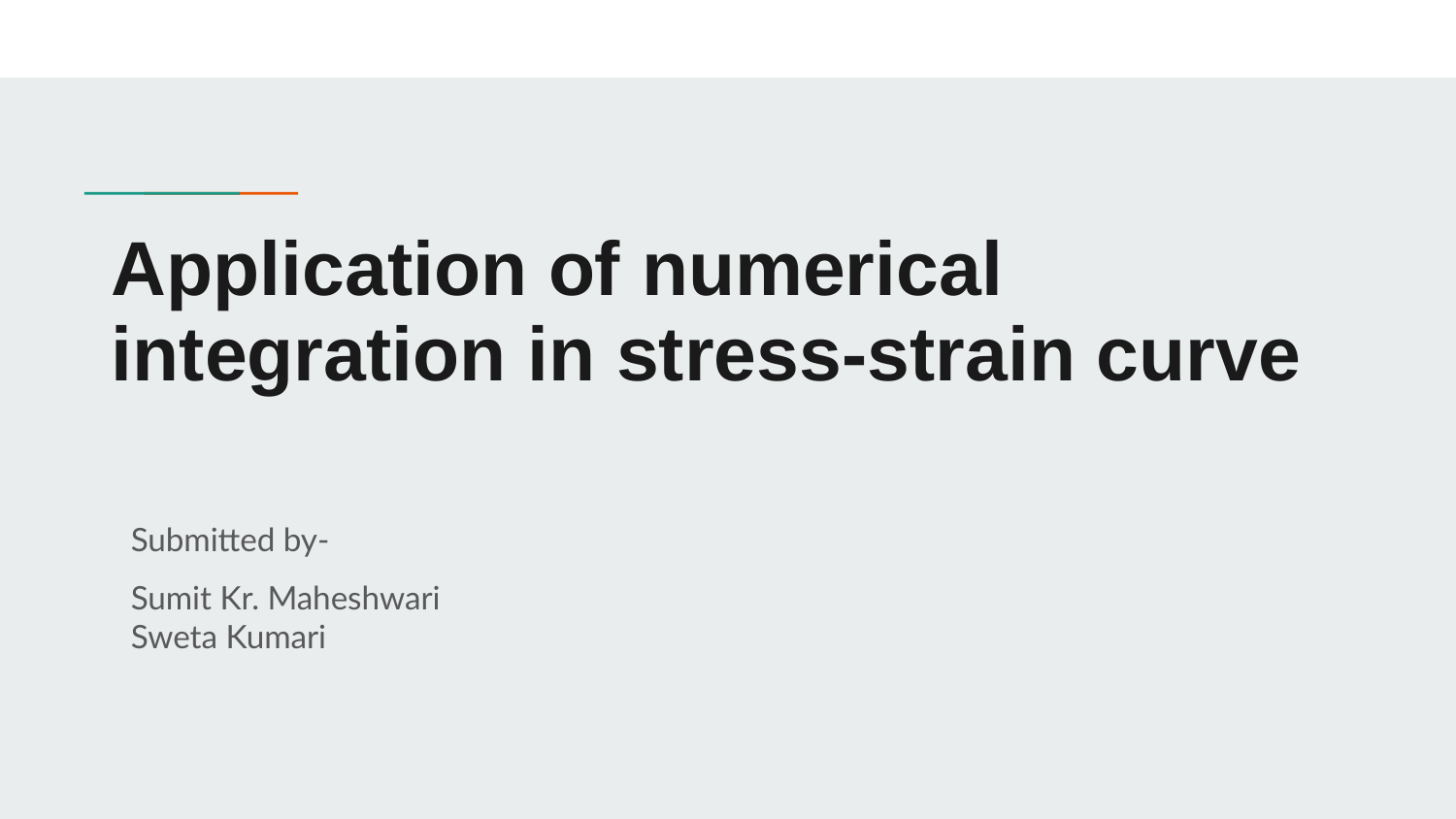

# Application of numerical integration in stress-strain curve
Submitted by-
Sumit Kr. Maheshwari
Sweta Kumari